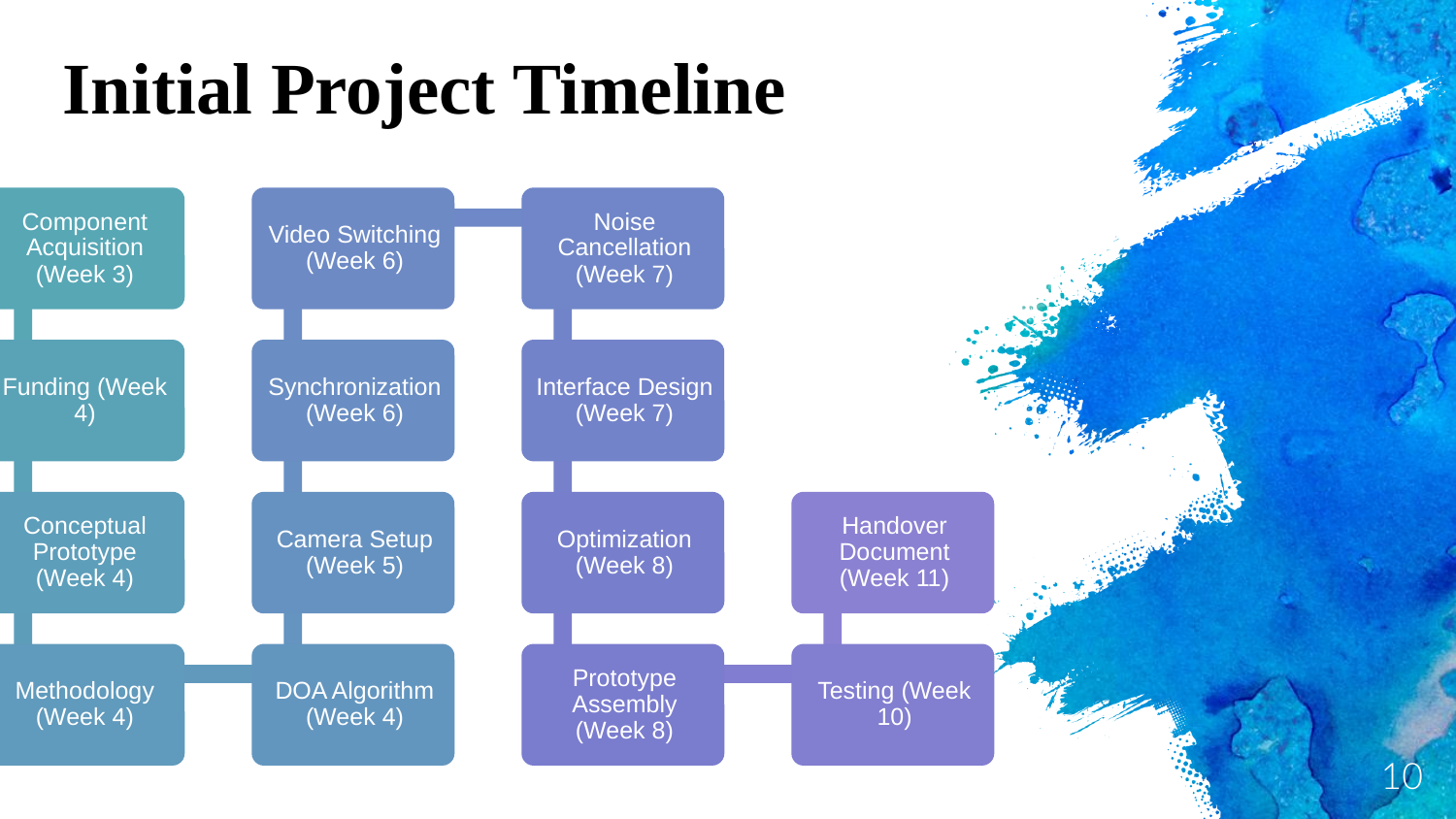

Initial Project Timeline
Component Acquisition (Week 3)
Funding (Week 4)
Conceptual Prototype (Week 4)
Methodology (Week 4)
DOA Algorithm (Week 4)
Camera Setup (Week 5)
Synchronization (Week 6)
Video Switching (Week 6)
Noise Cancellation (Week 7)
Interface Design (Week 7)
Optimization (Week 8)
Prototype Assembly (Week 8)
Testing (Week 10)
Handover Document (Week 11)
10